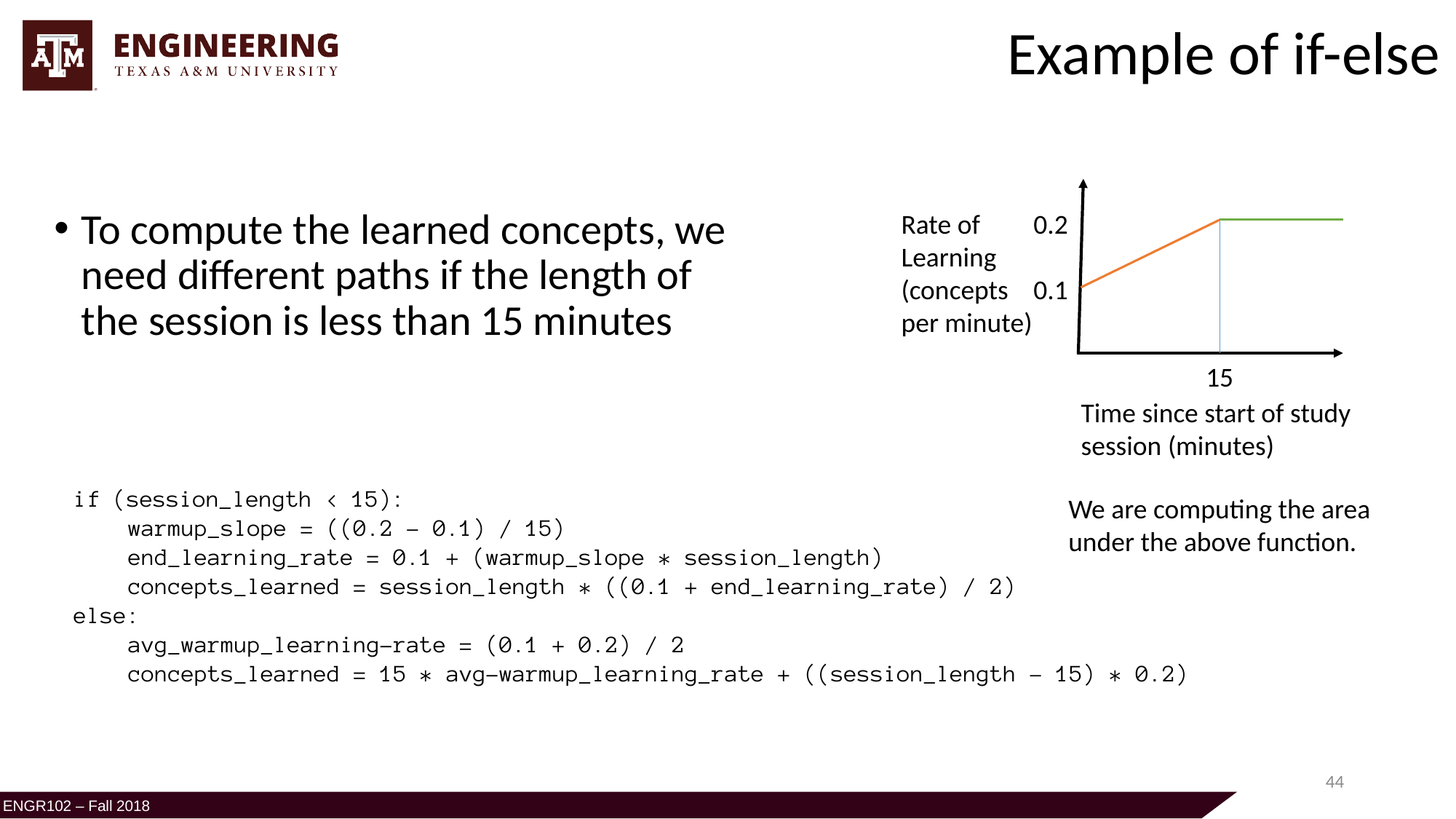

# Example of if-else
Rate of
Learning
(concepts
per minute)
0.2
0.1
15
Time since start of study session (minutes)
To compute the learned concepts, we need different paths if the length of the session is less than 15 minutes
if (session_length < 15):
warmup_slope = ((0.2 - 0.1) / 15)
end_learning_rate = 0.1 + (warmup_slope * session_length)
concepts_learned = session_length * ((0.1 + end_learning_rate) / 2)
else:
avg_warmup_learning-rate = (0.1 + 0.2) / 2
concepts_learned = 15 * avg-warmup_learning_rate + ((session_length – 15) * 0.2)

We are computing the area
under the above function.
44